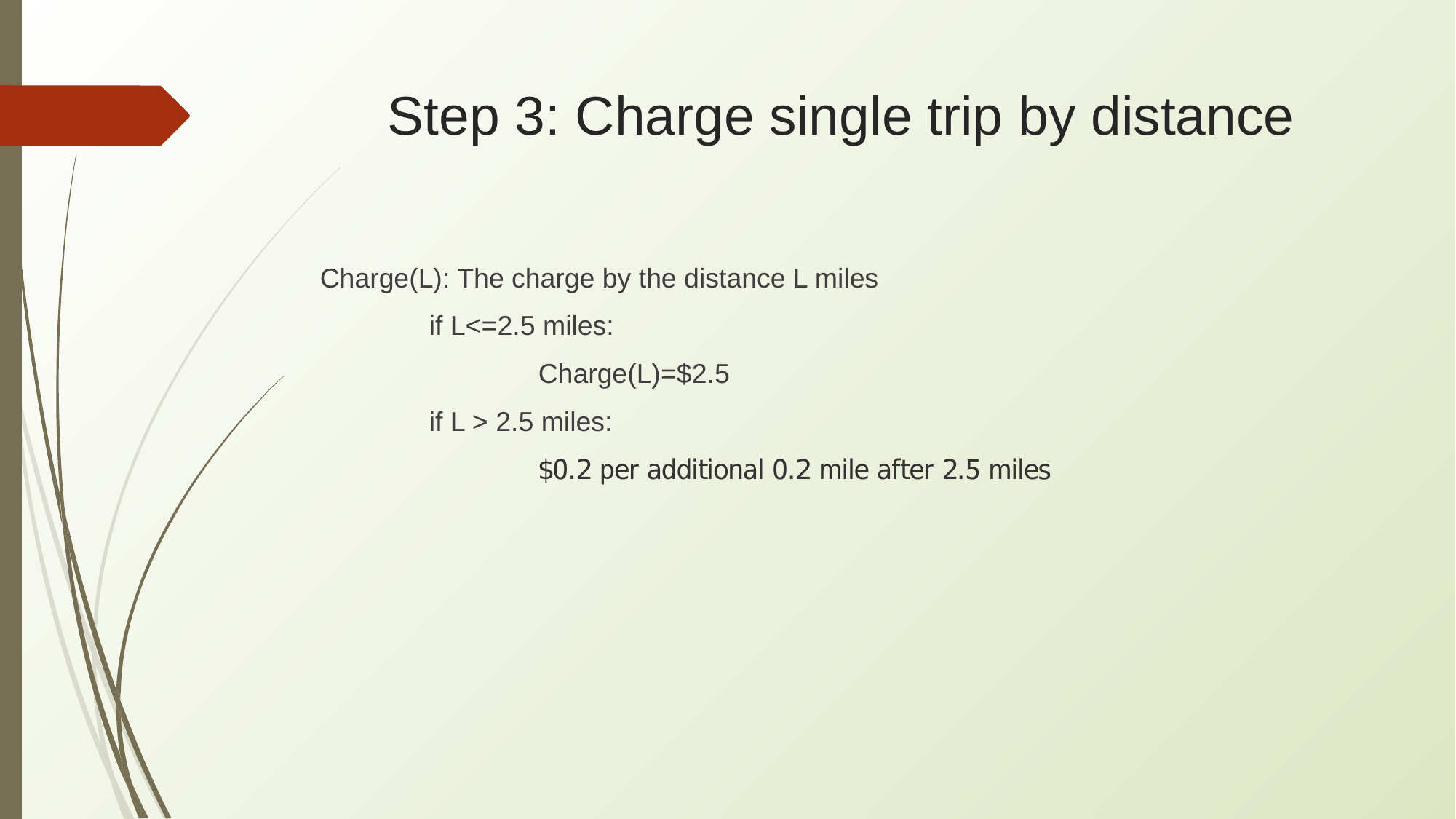

# Step 3: Charge single trip by distance
Charge(L): The charge by the distance L miles
	if L<=2.5 miles:
		Charge(L)=$2.5
	if L > 2.5 miles:
		$0.2 per additional 0.2 mile after 2.5 miles